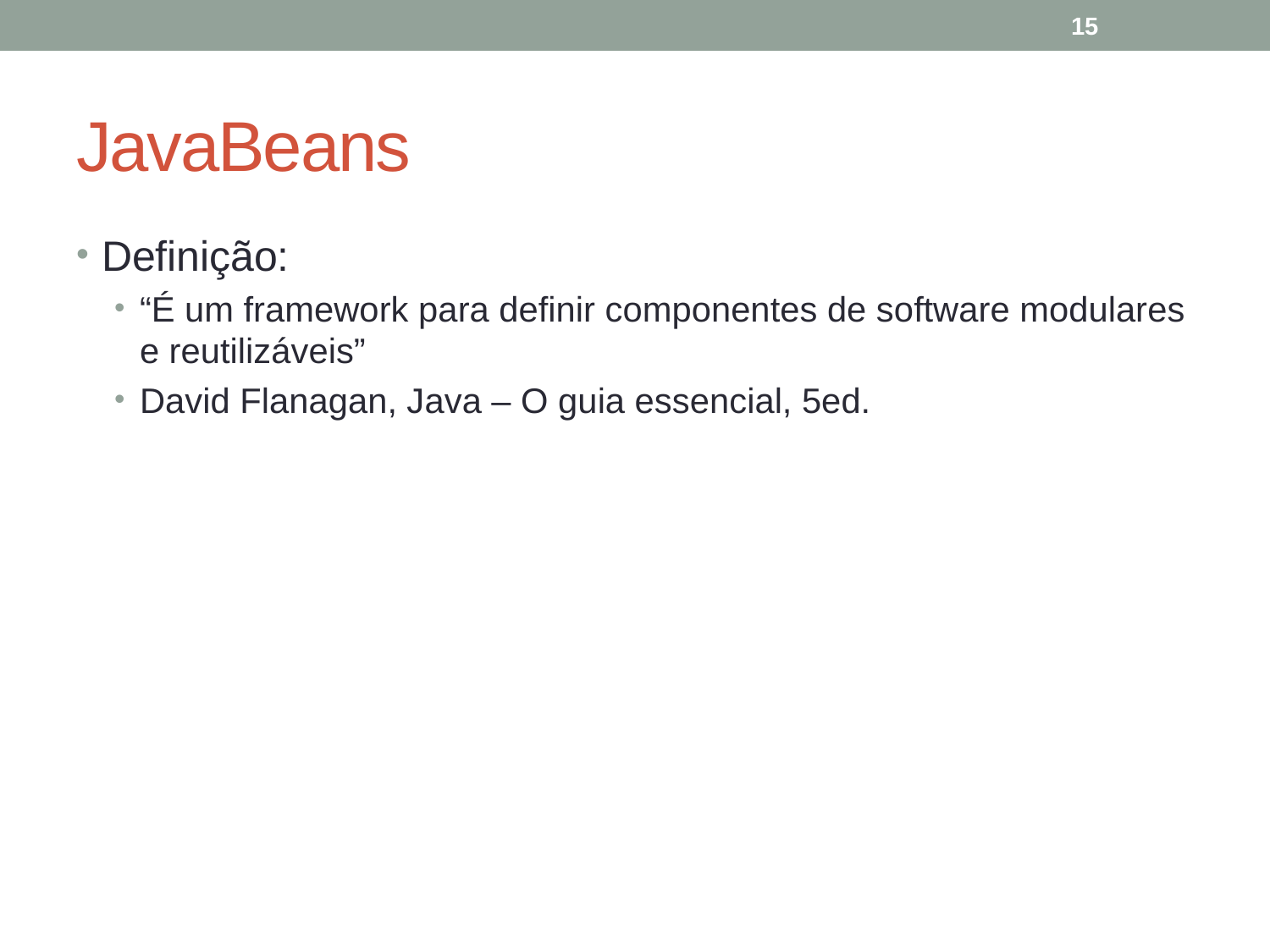

15
# JavaBeans
Definição:
“É um framework para definir componentes de software modulares e reutilizáveis”
David Flanagan, Java – O guia essencial, 5ed.